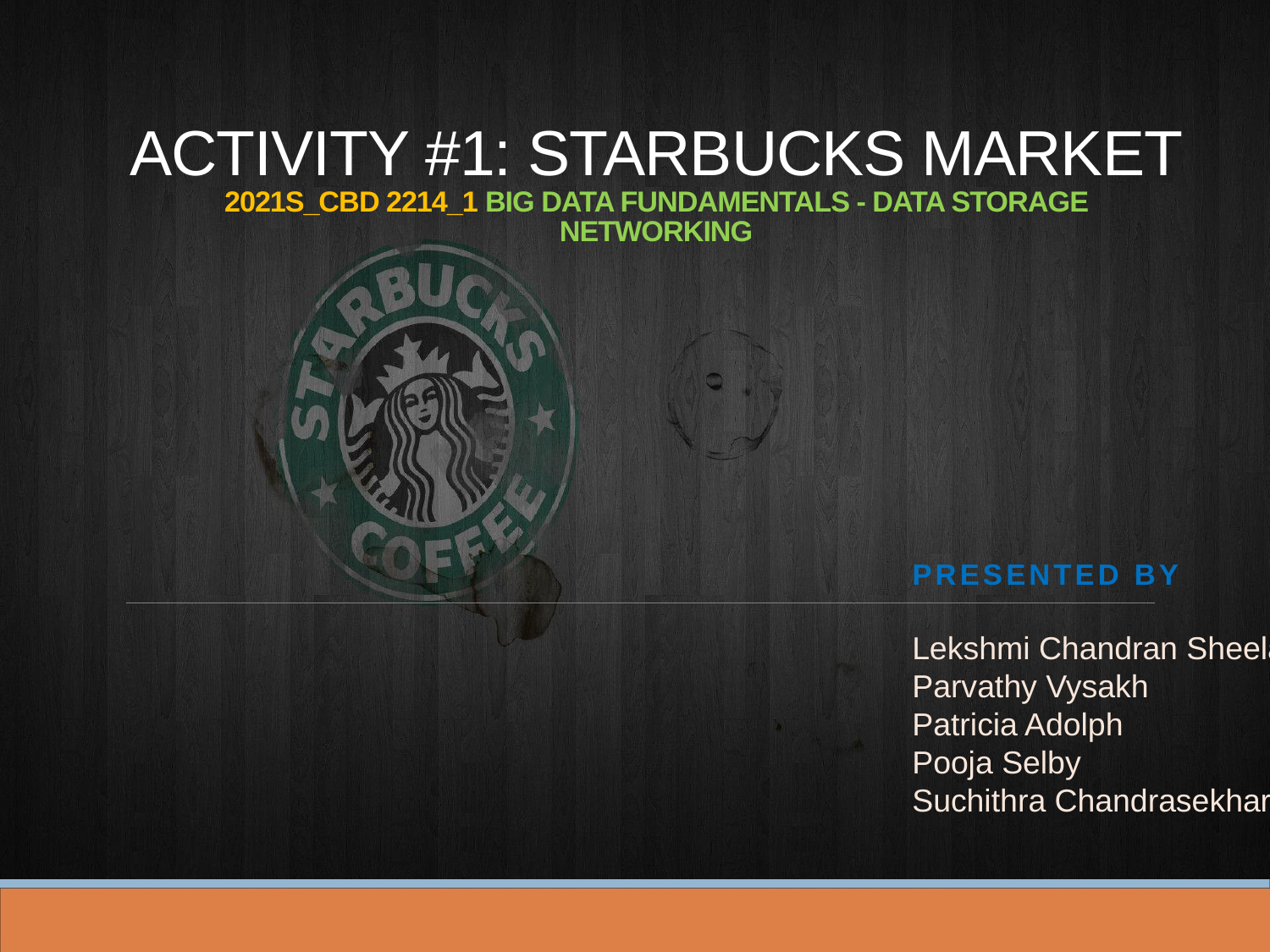

# Activity #1: Starbucks market 2021S_CBD 2214_1 BIG DATA FUNDAMENTALS - DATA STORAGE NETWORKING
Presented by

Lekshmi Chandran Sheela
Parvathy Vysakh
Patricia Adolph
Pooja Selby
Suchithra Chandrasekharan